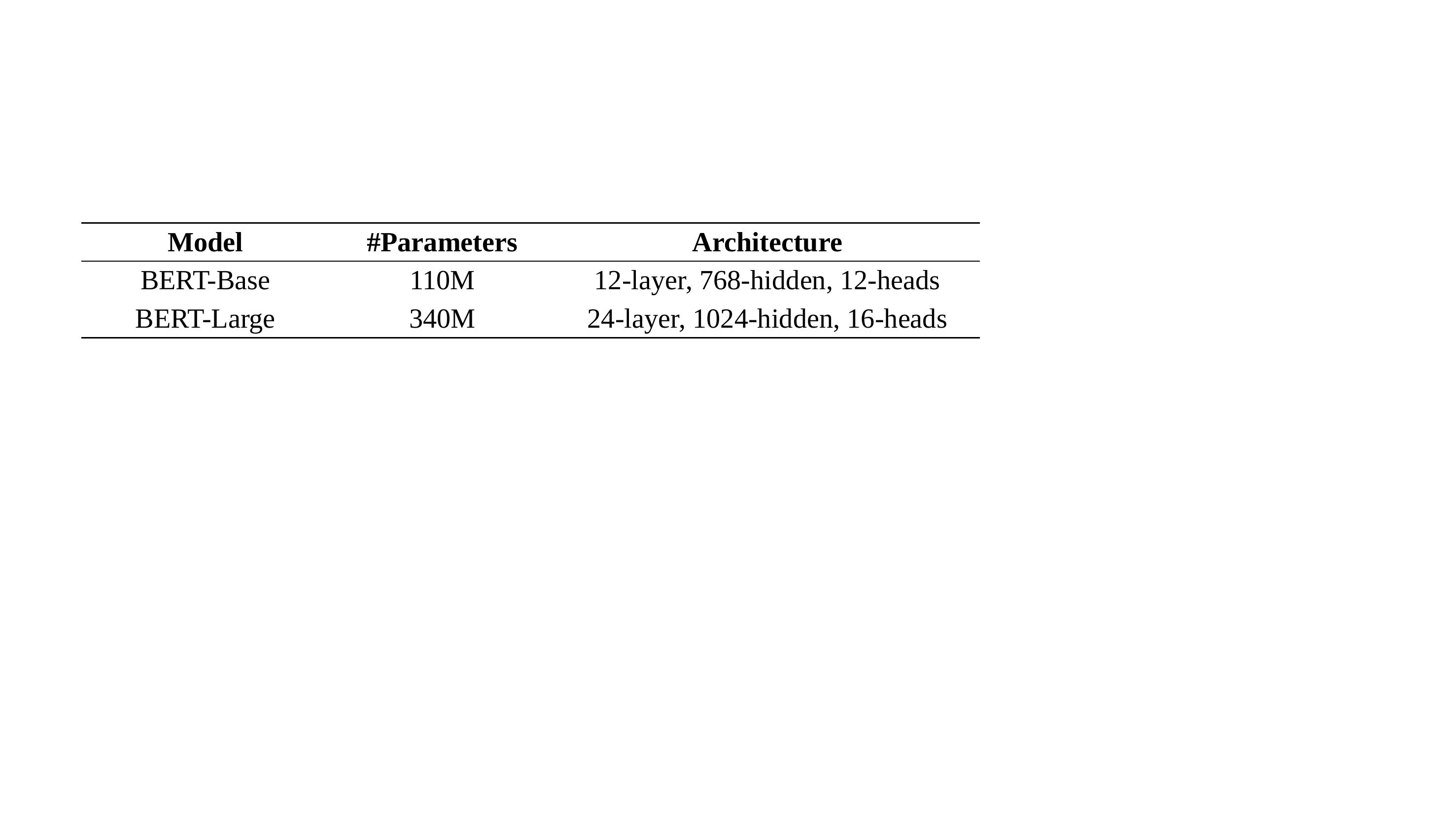

| Model | #Parameters | Architecture |
| --- | --- | --- |
| BERT-Base | 110M | 12-layer, 768-hidden, 12-heads |
| BERT-Large | 340M | 24-layer, 1024-hidden, 16-heads |